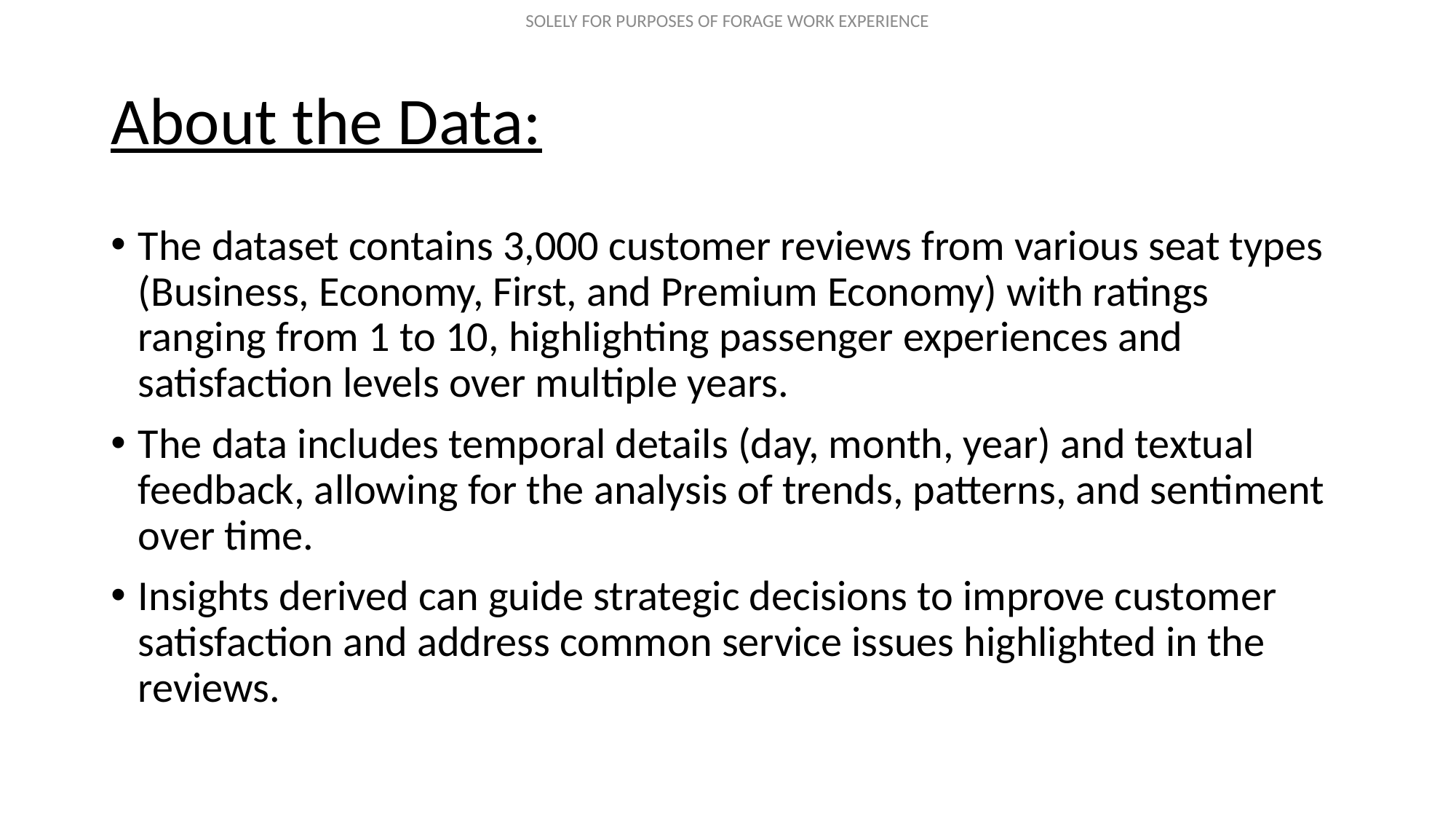

# About the Data:
The dataset contains 3,000 customer reviews from various seat types (Business, Economy, First, and Premium Economy) with ratings ranging from 1 to 10, highlighting passenger experiences and satisfaction levels over multiple years.
The data includes temporal details (day, month, year) and textual feedback, allowing for the analysis of trends, patterns, and sentiment over time.
Insights derived can guide strategic decisions to improve customer satisfaction and address common service issues highlighted in the reviews.